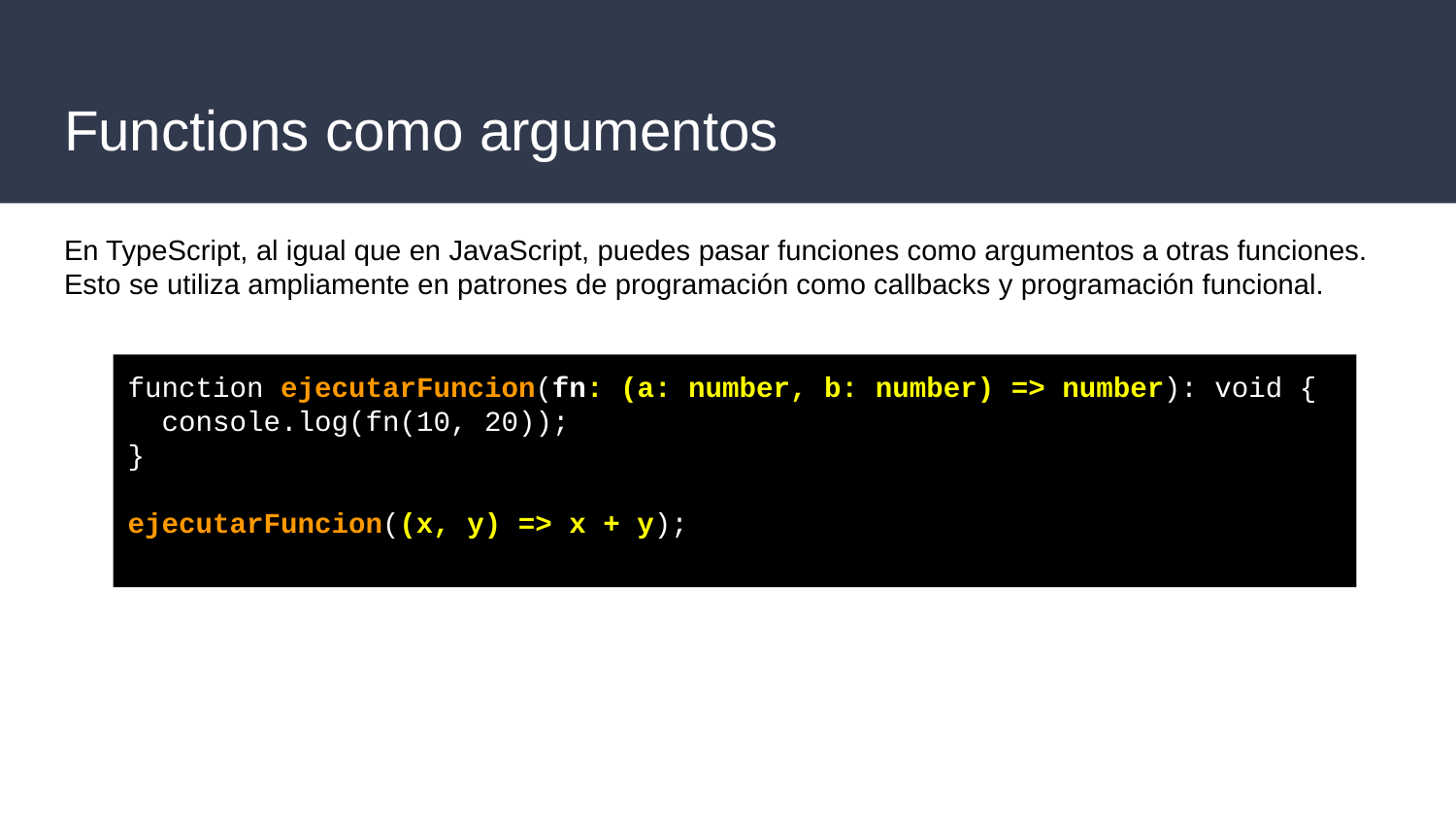

# Functions como argumentos
En TypeScript, al igual que en JavaScript, puedes pasar funciones como argumentos a otras funciones. Esto se utiliza ampliamente en patrones de programación como callbacks y programación funcional.
function ejecutarFuncion(fn: (a: number, b: number) => number): void {
  console.log(fn(10, 20));
}

ejecutarFuncion((x, y) => x + y);